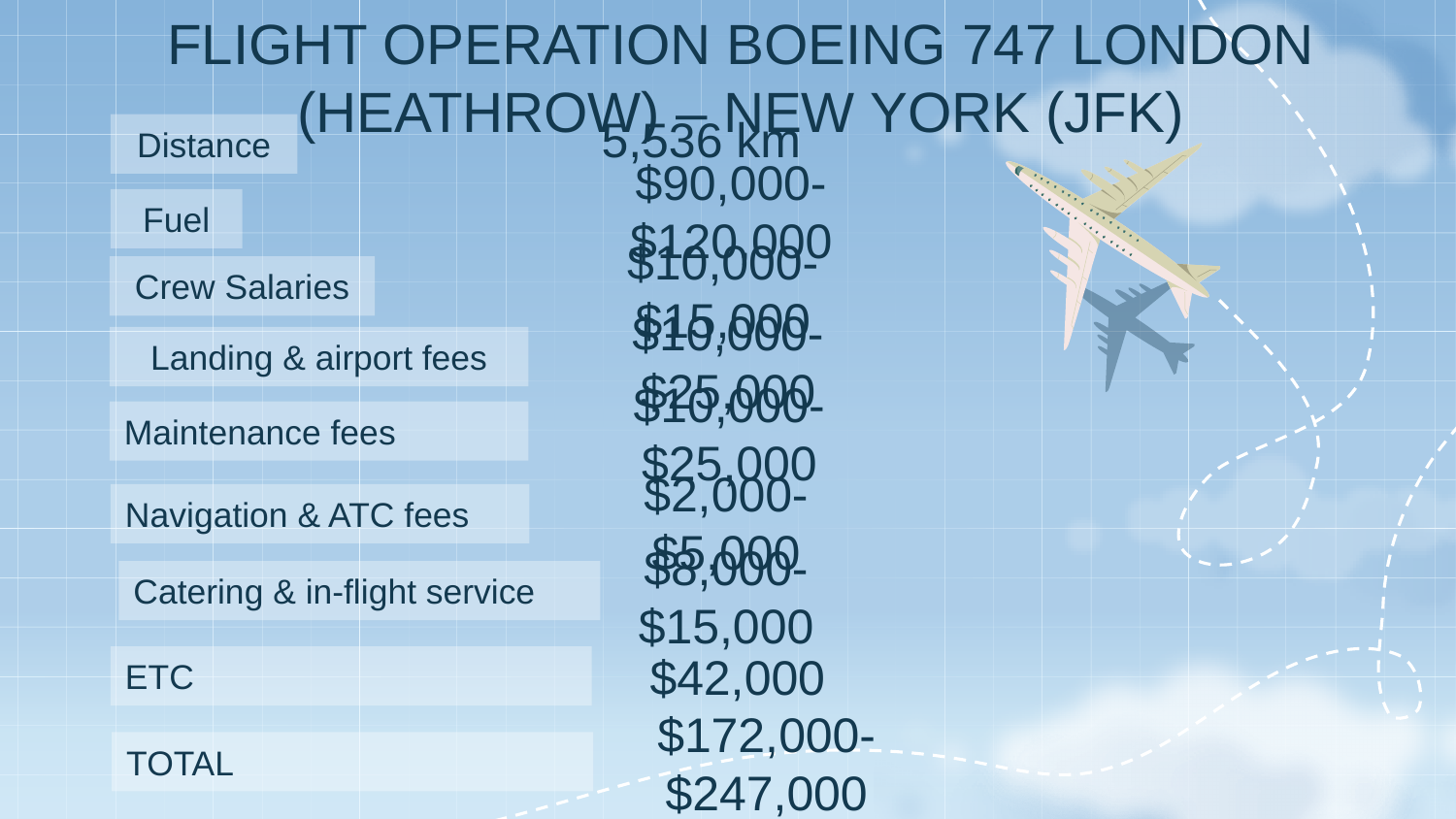

FLIGHT OPERATION BOEING 747 LONDON (HEATHROW) – NEW YORK (JFK)
5,536 km
Distance

# $90,000-$120,000
Fuel
$10,000-$15,000
Crew Salaries
$10,000-$25,000
Landing & airport fees
$10,000-$25,000
Maintenance fees
$2,000-$5,000
Navigation & ATC fees
$8,000-$15,000
Catering & in-flight service
$42,000
ETC
$172,000-$247,000
TOTAL